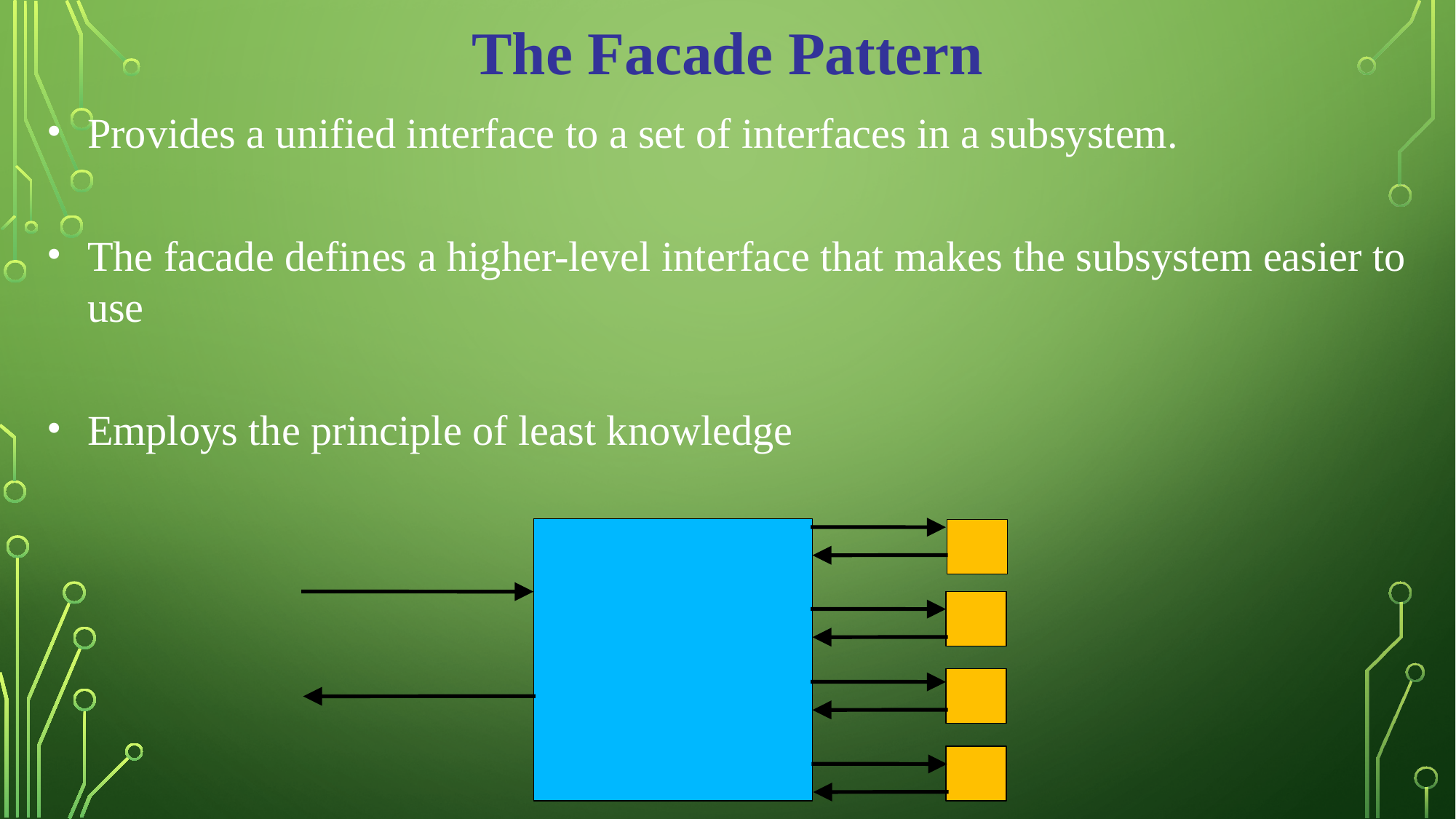

The Facade Pattern
Provides a unified interface to a set of interfaces in a subsystem.

The facade defines a higher-level interface that makes the subsystem easier to use

Employs the principle of least knowledge